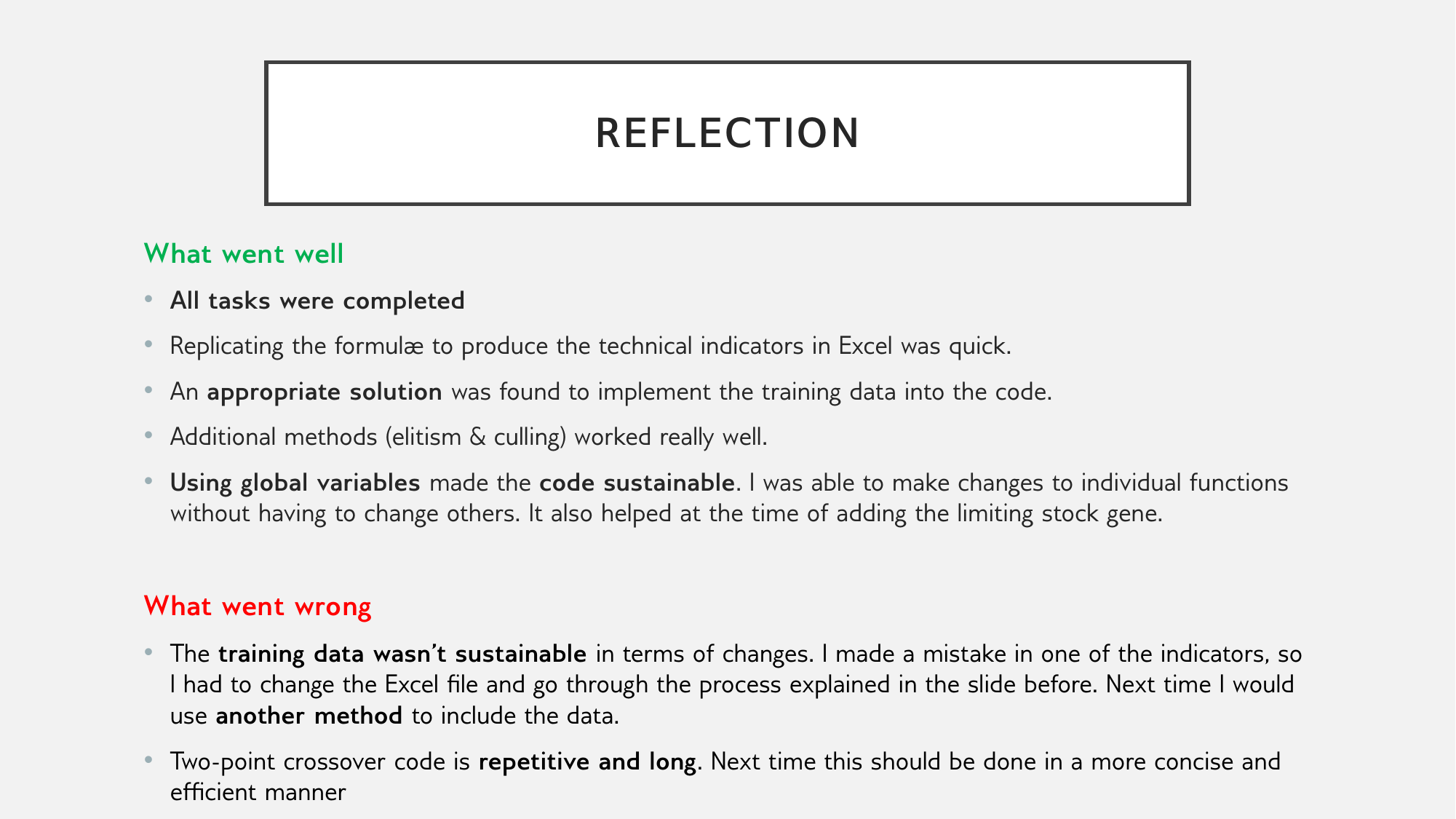

# reflection
What went well
All tasks were completed
Replicating the formulae to produce the technical indicators in Excel was quick.
An appropriate solution was found to implement the training data into the code.
Additional methods (elitism & culling) worked really well.
Using global variables made the code sustainable. I was able to make changes to individual functions without having to change others. It also helped at the time of adding the limiting stock gene.

What went wrong
The training data wasn’t sustainable in terms of changes. I made a mistake in one of the indicators, so I had to change the Excel file and go through the process explained in the slide before. Next time I would use another method to include the data.
Two-point crossover code is repetitive and long. Next time this should be done in a more concise and efficient manner